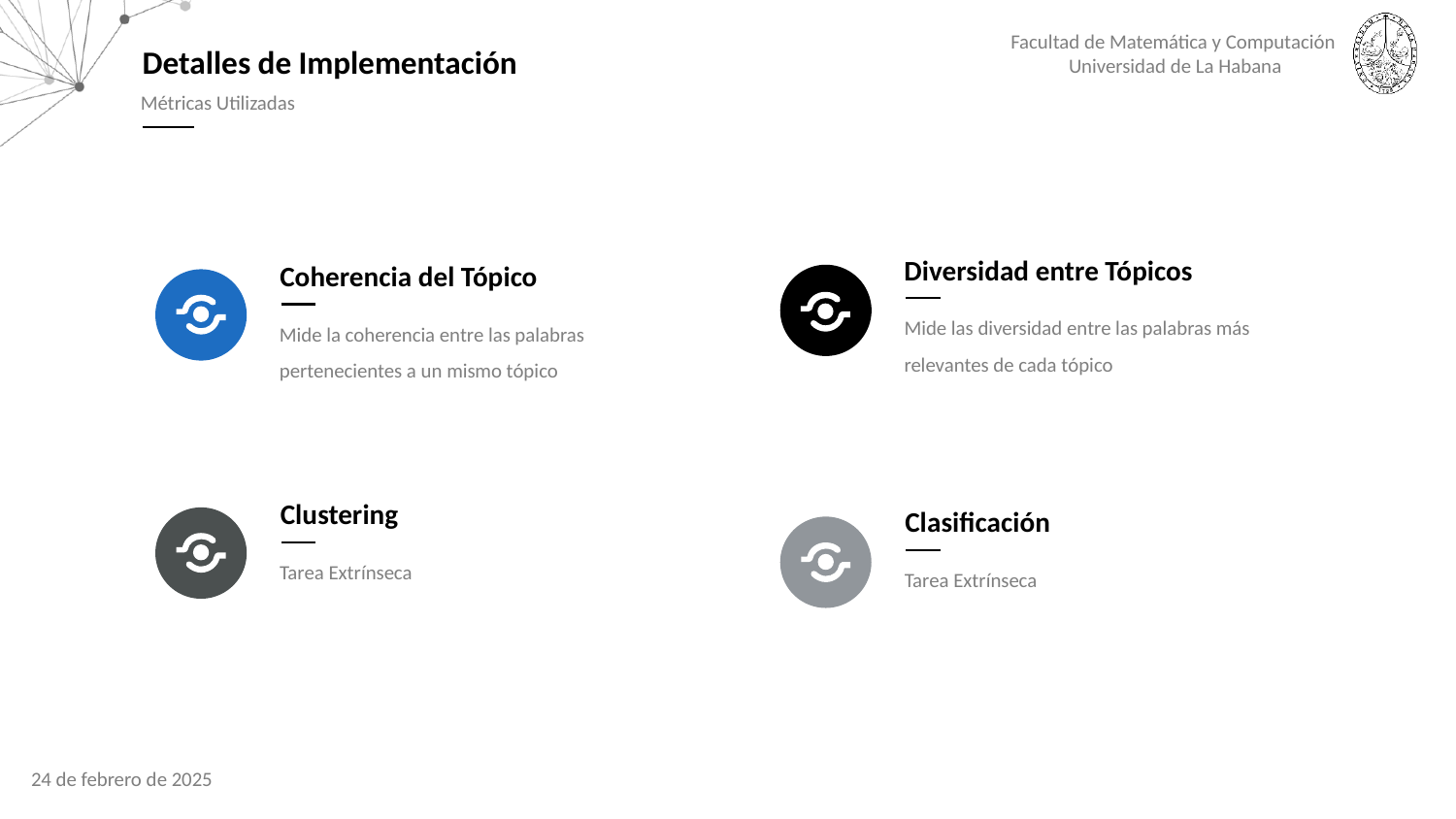

Detalles de Implementación
Métricas Utilizadas
Diversidad entre Tópicos

Mide las diversidad entre las palabras más relevantes de cada tópico

Coherencia del Tópico

Mide la coherencia entre las palabras pertenecientes a un mismo tópico
Clustering

Tarea Extrínseca

Clasificación

Tarea Extrínseca